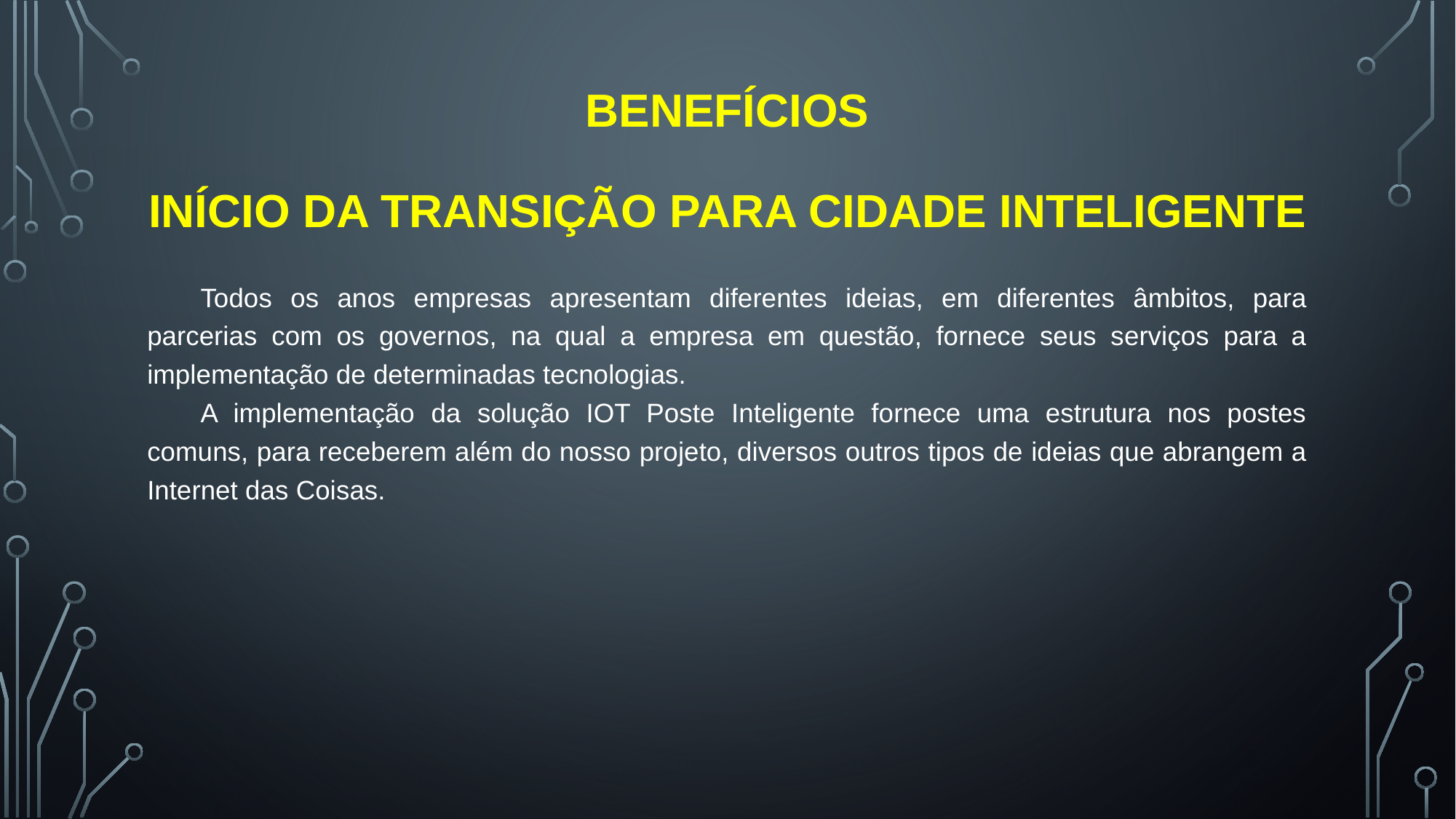

# BENEFÍCIOS INÍCIO DA TRANSIÇÃO PARA CIDADE INTELIGENTE
Todos os anos empresas apresentam diferentes ideias, em diferentes âmbitos, para parcerias com os governos, na qual a empresa em questão, fornece seus serviços para a implementação de determinadas tecnologias.
A implementação da solução IOT Poste Inteligente fornece uma estrutura nos postes comuns, para receberem além do nosso projeto, diversos outros tipos de ideias que abrangem a Internet das Coisas.